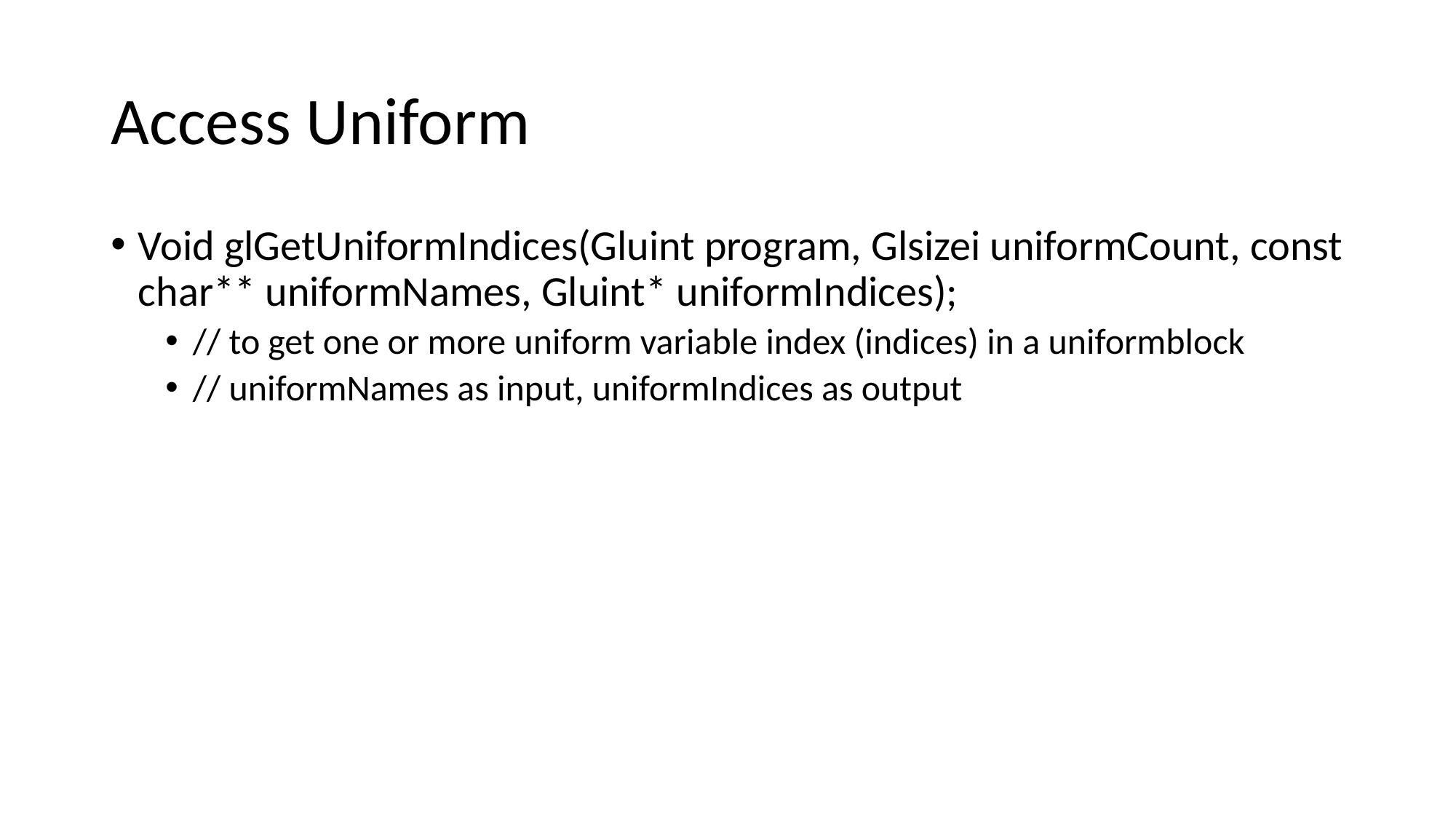

# Access Uniform
Void glGetUniformIndices(Gluint program, Glsizei uniformCount, const char** uniformNames, Gluint* uniformIndices);
// to get one or more uniform variable index (indices) in a uniformblock
// uniformNames as input, uniformIndices as output